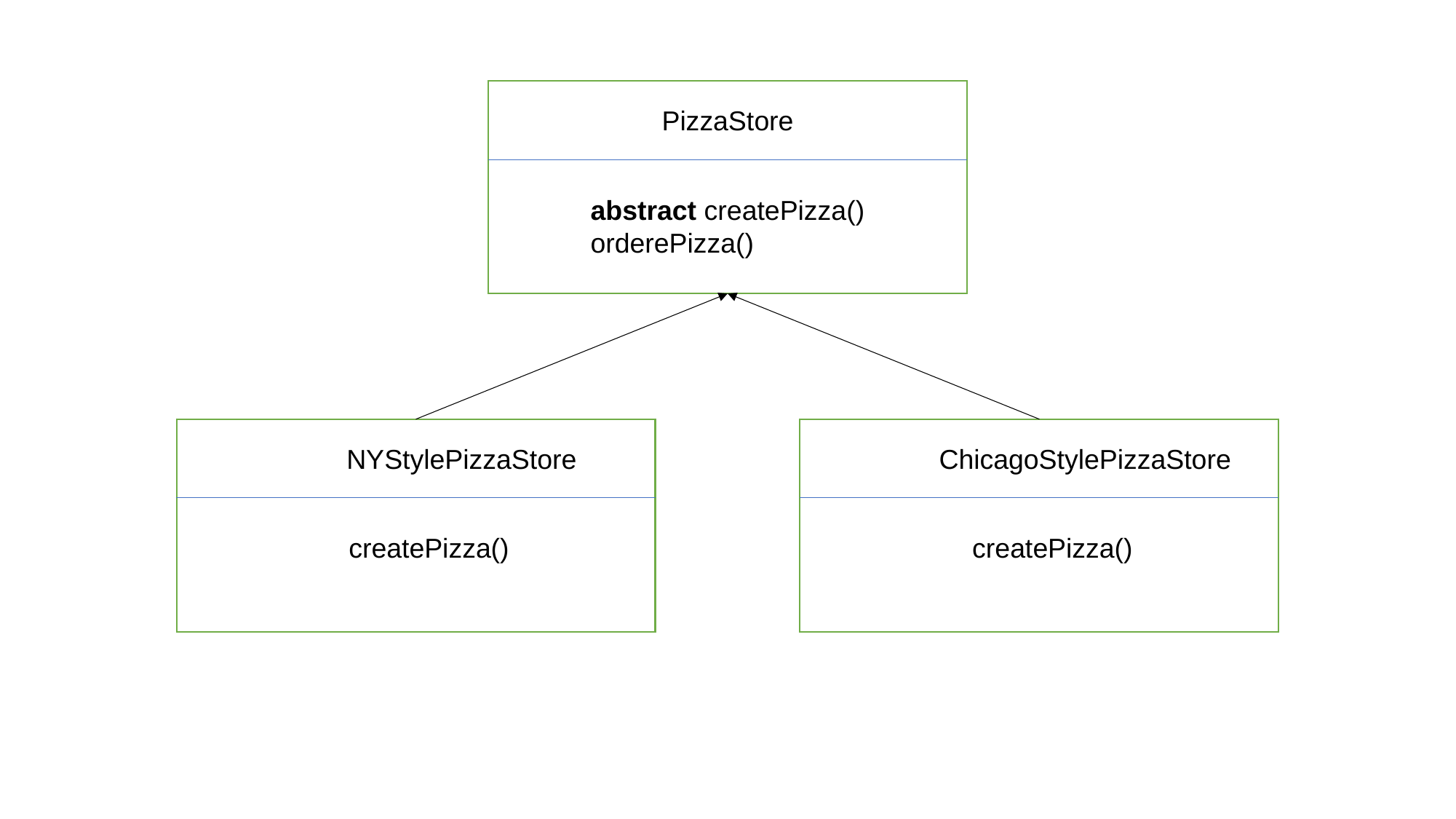

PizzaStore
abstract createPizza()
orderePizza()

NYStylePizzaStore
createPizza()

ChicagoStylePizzaStore
createPizza()